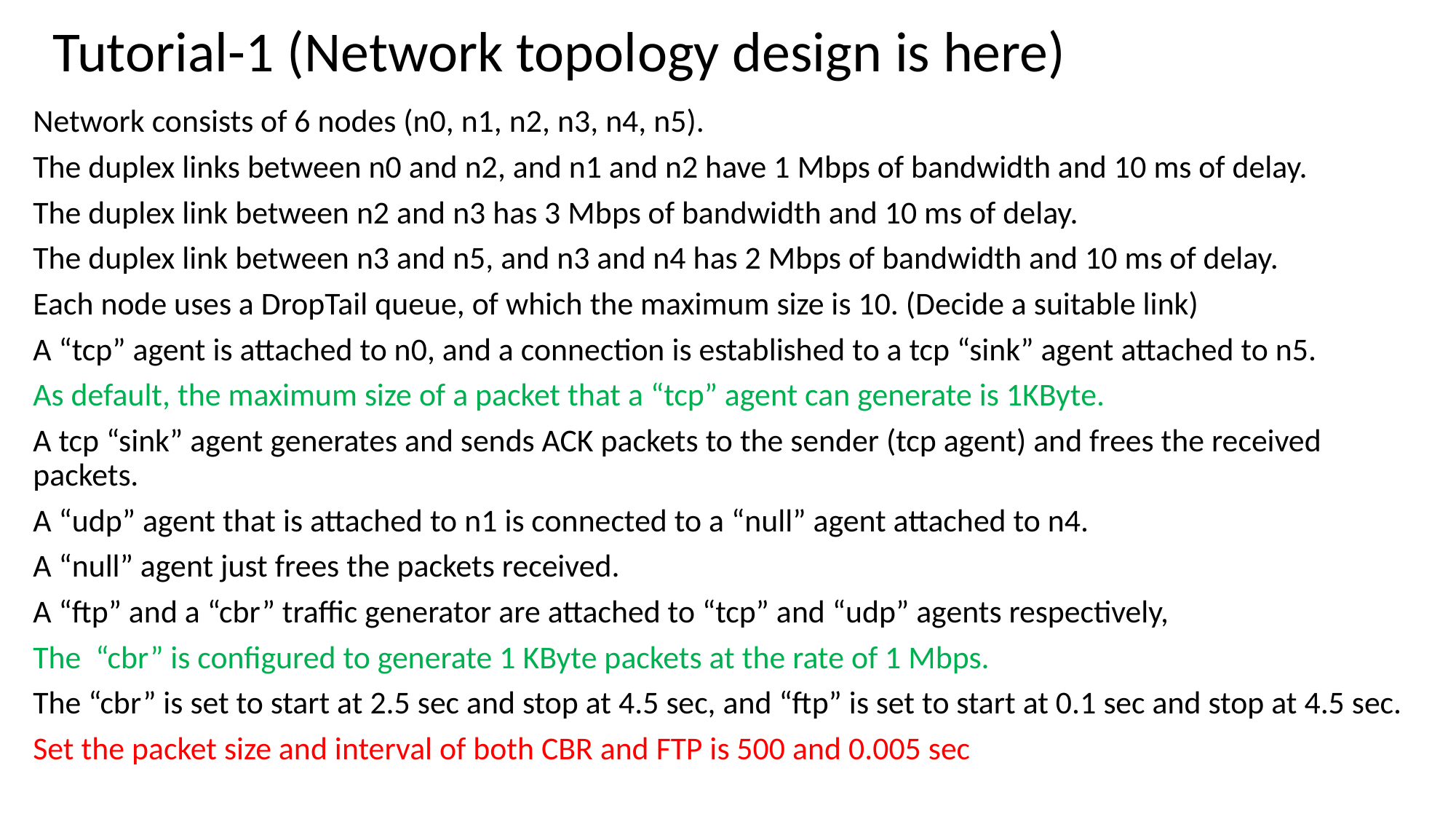

# Tutorial-1 (Network topology design is here)
Network consists of 6 nodes (n0, n1, n2, n3, n4, n5).
The duplex links between n0 and n2, and n1 and n2 have 1 Mbps of bandwidth and 10 ms of delay.
The duplex link between n2 and n3 has 3 Mbps of bandwidth and 10 ms of delay.
The duplex link between n3 and n5, and n3 and n4 has 2 Mbps of bandwidth and 10 ms of delay.
Each node uses a DropTail queue, of which the maximum size is 10. (Decide a suitable link)
A “tcp” agent is attached to n0, and a connection is established to a tcp “sink” agent attached to n5.
As default, the maximum size of a packet that a “tcp” agent can generate is 1KByte.
A tcp “sink” agent generates and sends ACK packets to the sender (tcp agent) and frees the received packets.
A “udp” agent that is attached to n1 is connected to a “null” agent attached to n4.
A “null” agent just frees the packets received.
A “ftp” and a “cbr” traffic generator are attached to “tcp” and “udp” agents respectively,
The  “cbr” is configured to generate 1 KByte packets at the rate of 1 Mbps.
The “cbr” is set to start at 2.5 sec and stop at 4.5 sec, and “ftp” is set to start at 0.1 sec and stop at 4.5 sec.
Set the packet size and interval of both CBR and FTP is 500 and 0.005 sec